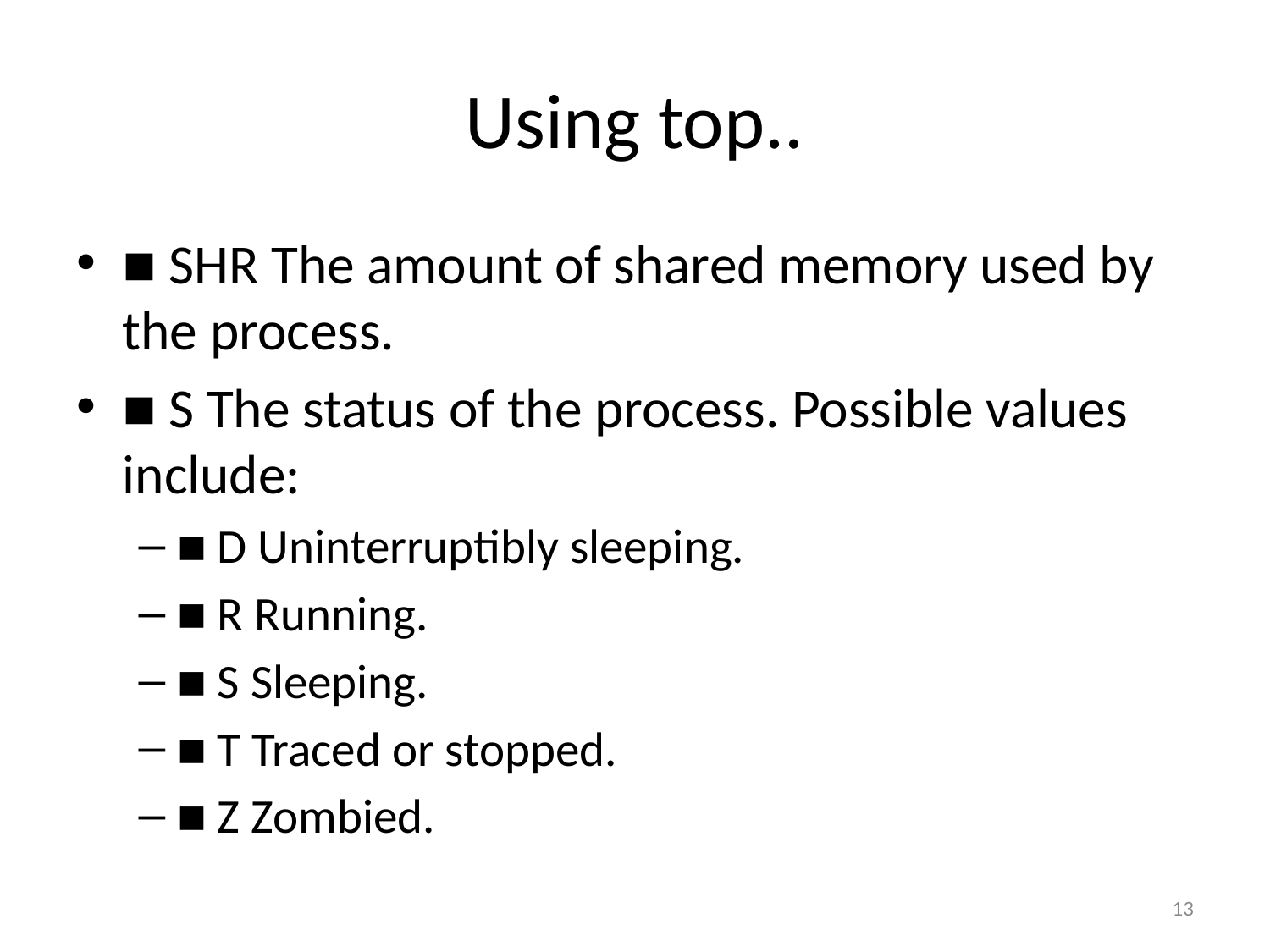

# Using top..
■ SHR The amount of shared memory used by the process.
■ S The status of the process. Possible values include:
■ D Uninterruptibly sleeping.
■ R Running.
■ S Sleeping.
■ T Traced or stopped.
■ Z Zombied.
13